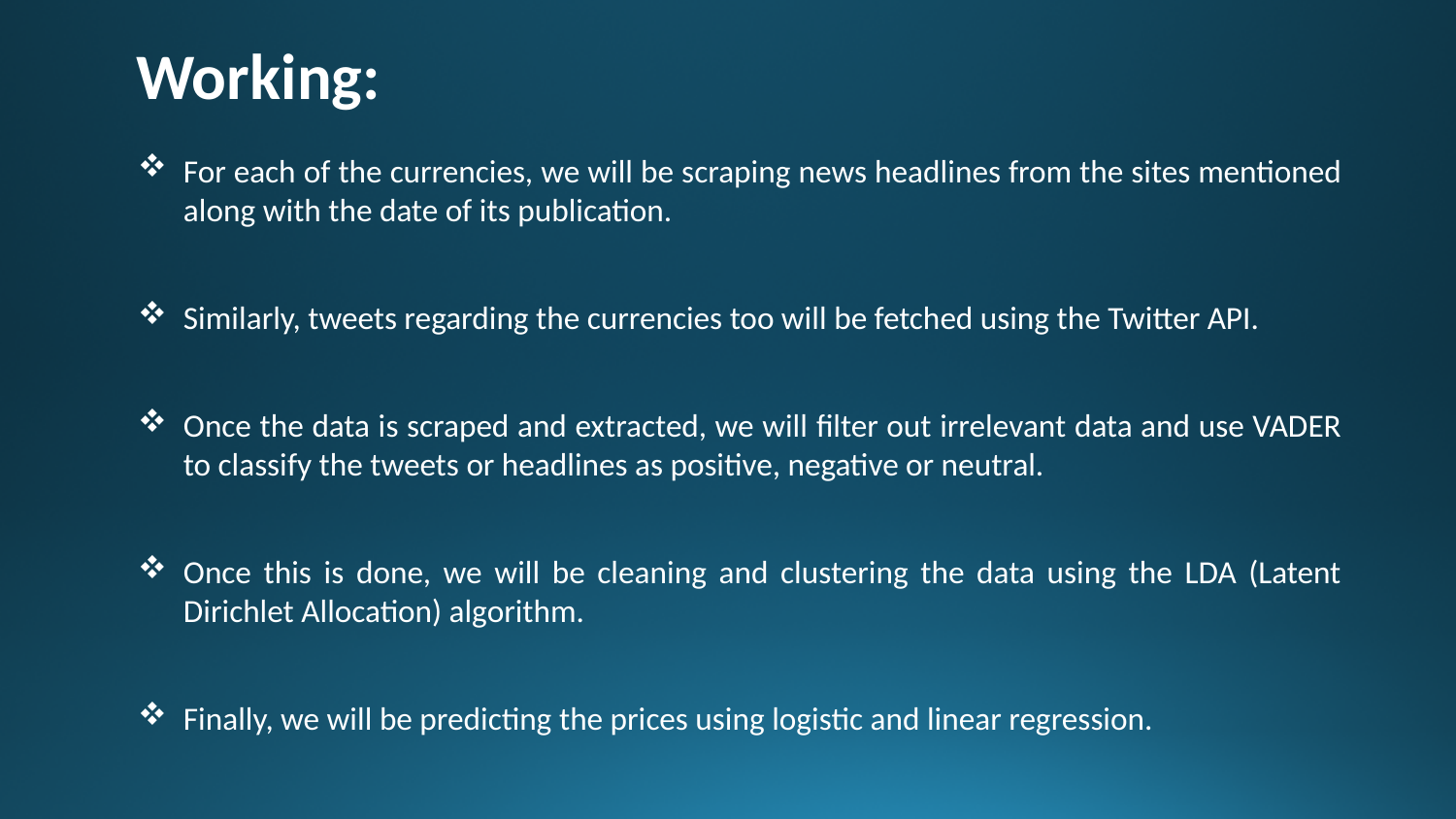

# Working:
For each of the currencies, we will be scraping news headlines from the sites mentioned along with the date of its publication.

Similarly, tweets regarding the currencies too will be fetched using the Twitter API.

Once the data is scraped and extracted, we will filter out irrelevant data and use VADER to classify the tweets or headlines as positive, negative or neutral.

Once this is done, we will be cleaning and clustering the data using the LDA (Latent Dirichlet Allocation) algorithm.

Finally, we will be predicting the prices using logistic and linear regression.